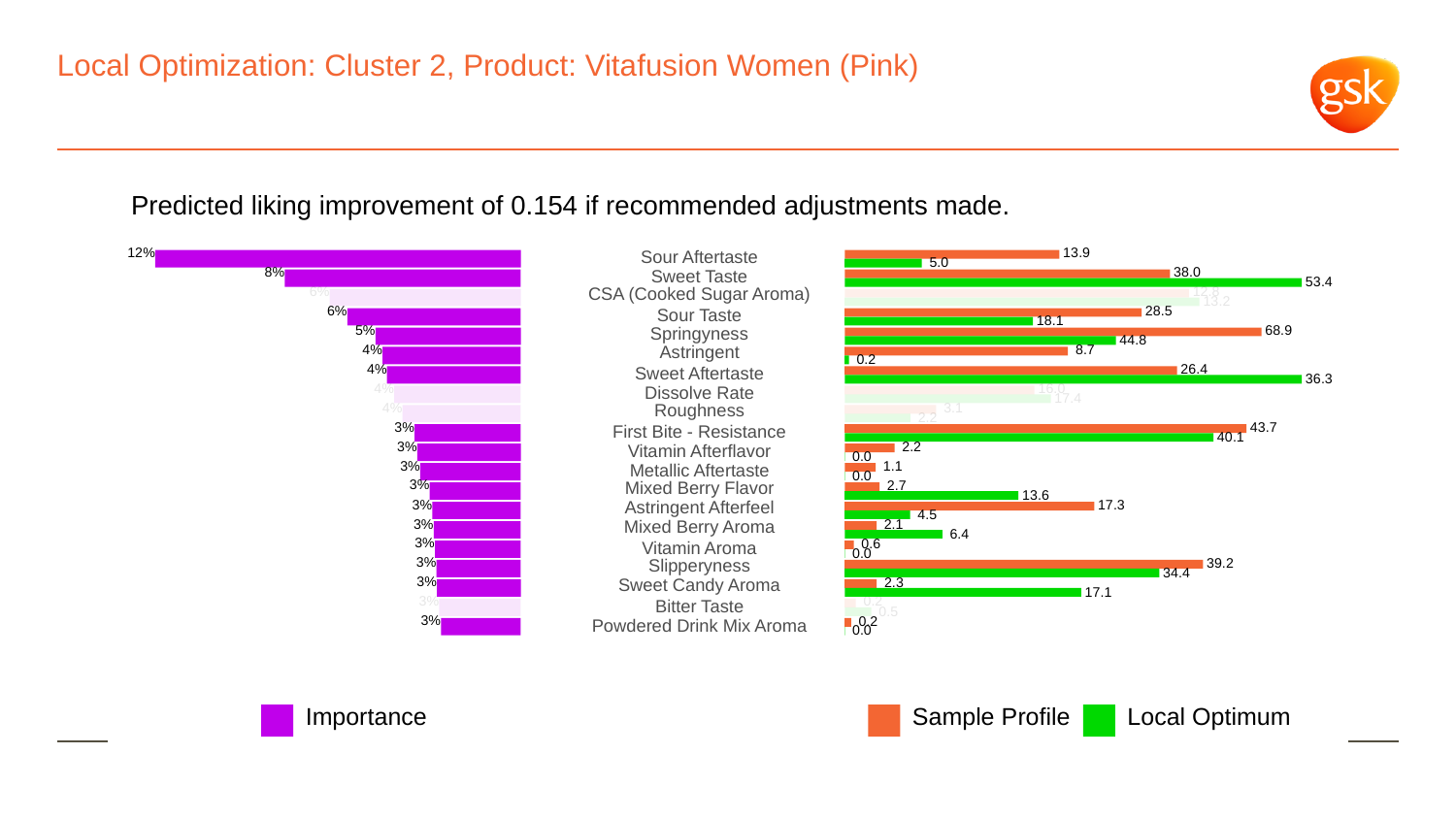

# Local Optimization: Cluster 2, Product: Vitafusion Women (Pink)

Predicted liking improvement of 0.154 if recommended adjustments made.

12%
 13.9

Sour Aftertaste
  5.0

8%
 38.0

Sweet Taste
 53.4

6%
CSA (Cooked Sugar Aroma)
 12.8

 13.2

6%
 28.5

Sour Taste
 18.1

5%
Springyness
 68.9

 44.8

4%
Astringent
  8.7

  0.2

4%
 26.4

Sweet Aftertaste
 36.3

4%
 16.0

Dissolve Rate
 17.4

4%
Roughness
  3.1

  2.2

3%
 43.7

First Bite - Resistance
 40.1

3%
  2.2

Vitamin Afterflavor
  0.0

3%
  1.1

Metallic Aftertaste
  0.0

3%
Mixed Berry Flavor
  2.7

 13.6

3%
Astringent Afterfeel
 17.3

  4.5

3%
Mixed Berry Aroma
  2.1

  6.4

3%
  0.6

Vitamin Aroma
  0.0

3%
Slipperyness
 39.2

 34.4

3%
Sweet Candy Aroma
  2.3

 17.1

3%
  0.2

Bitter Taste
  0.5

3%
  0.2

Powdered Drink Mix Aroma
  0.0

Local Optimum
Sample Profile
Importance